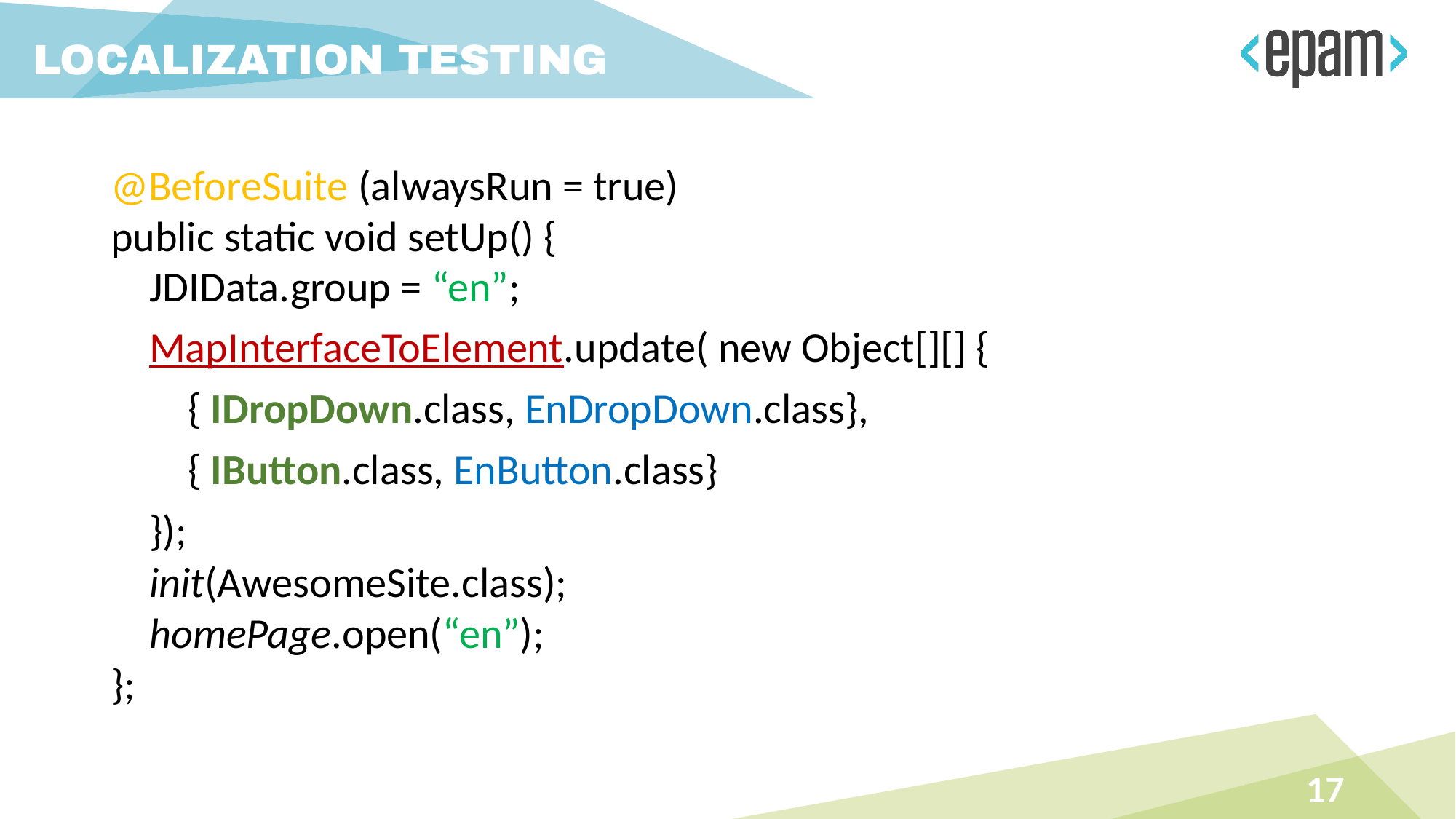

LOCALIZATION TESTING
@BeforeSuite (alwaysRun = true)
public static void setUp() {
    JDIData.group = “en”;
    MapInterfaceToElement.update( new Object[][] {
        { IDropDown.class, EnDropDown.class},
        { IButton.class, EnButton.class}
    });
    init(AwesomeSite.class);
    homePage.open(“en”);
};
17